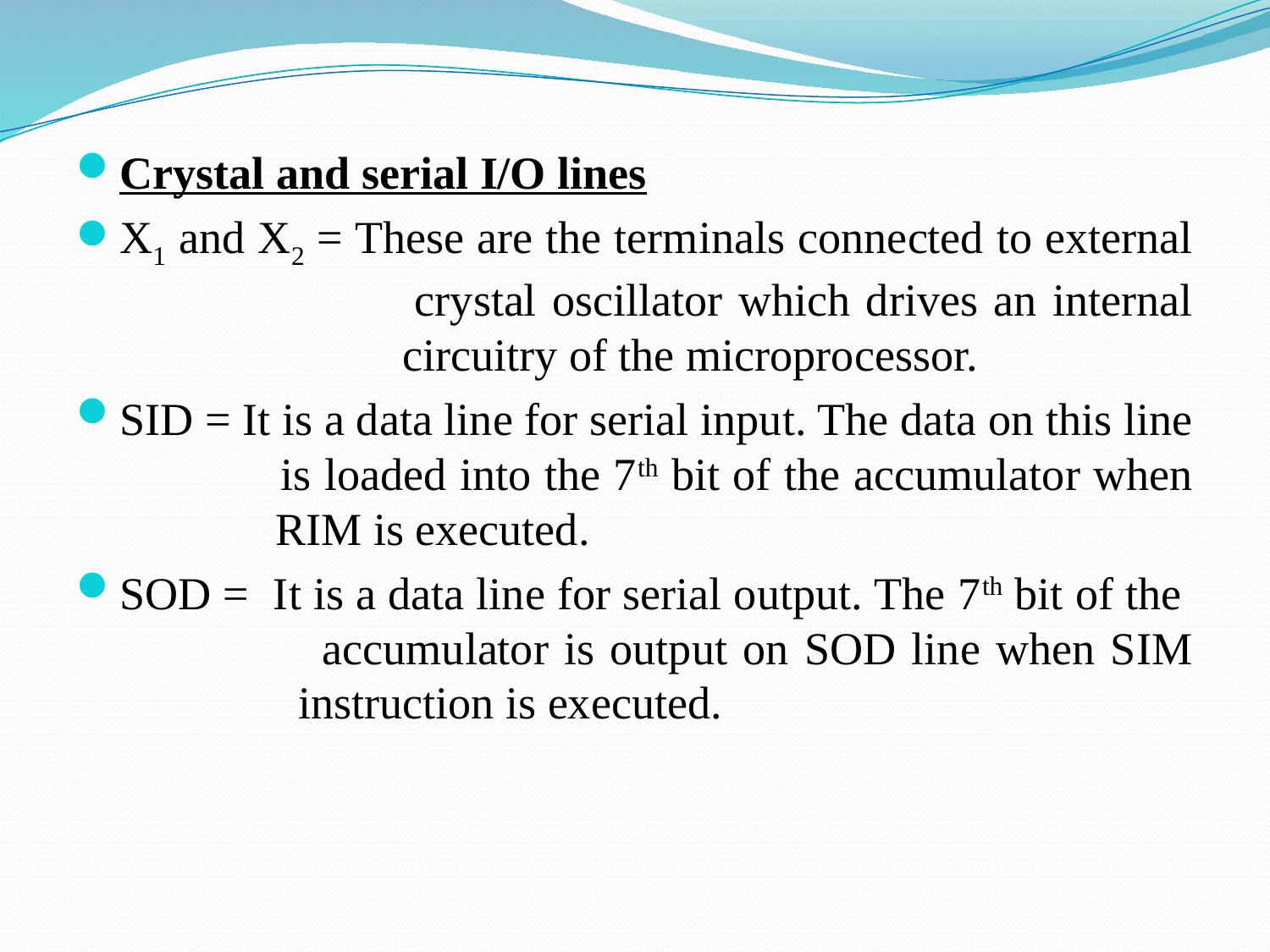

Crystal and serial I/O lines
X1 and X2 = These are the terminals connected to external 		   crystal oscillator which drives an internal 		   circuitry of the microprocessor.
SID = It is a data line for serial input. The data on this line 	   is loaded into the 7th bit of the accumulator when 	   RIM is executed.
SOD =  It is a data line for serial output. The 7th bit of the   	     accumulator is output on SOD line when SIM 	     instruction is executed.